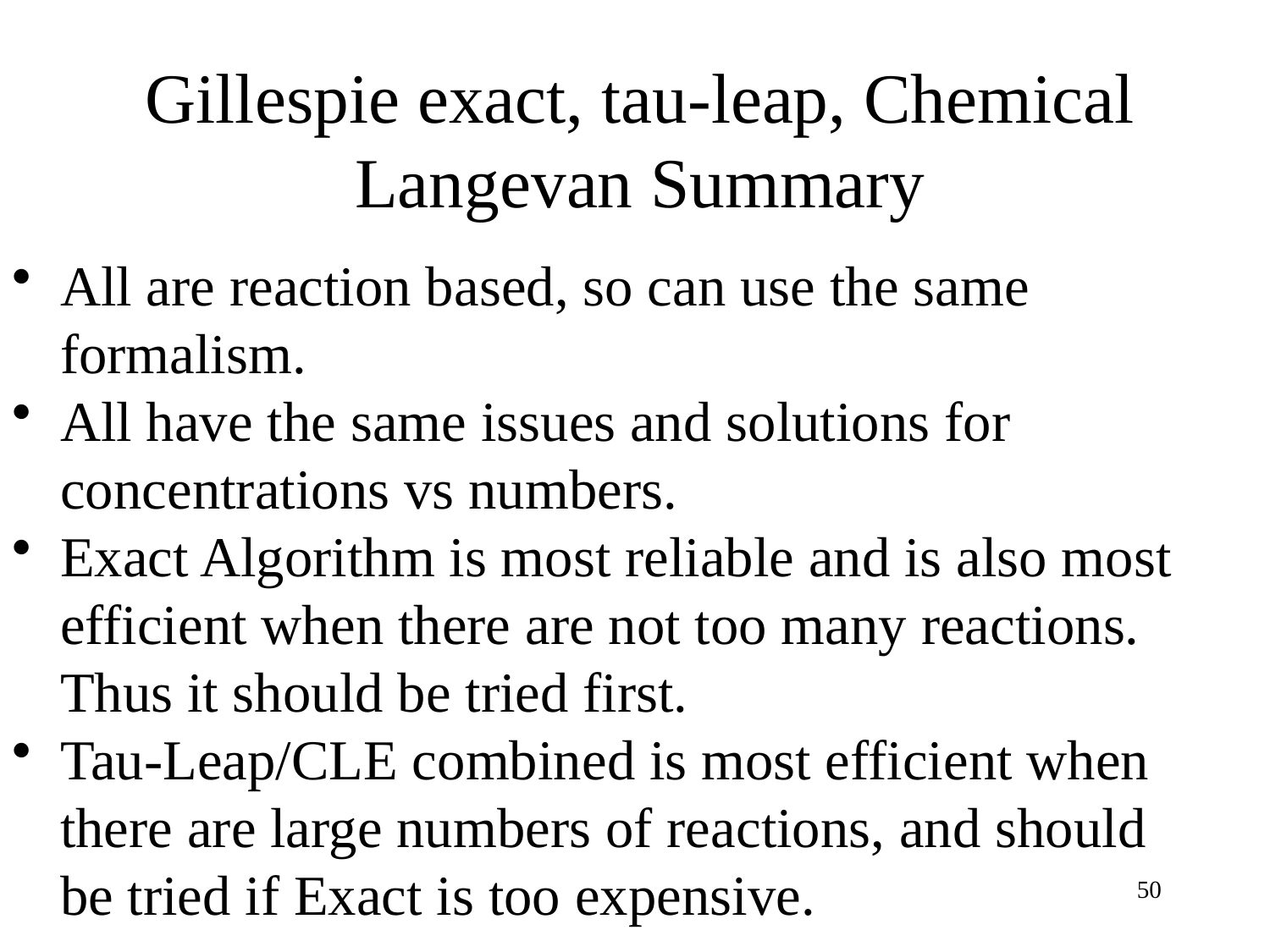

Gillespie exact, tau-leap, Chemical Langevan Summary
All are reaction based, so can use the same formalism.
All have the same issues and solutions for concentrations vs numbers.
Exact Algorithm is most reliable and is also most efficient when there are not too many reactions. Thus it should be tried first.
Tau-Leap/CLE combined is most efficient when there are large numbers of reactions, and should be tried if Exact is too expensive.
50